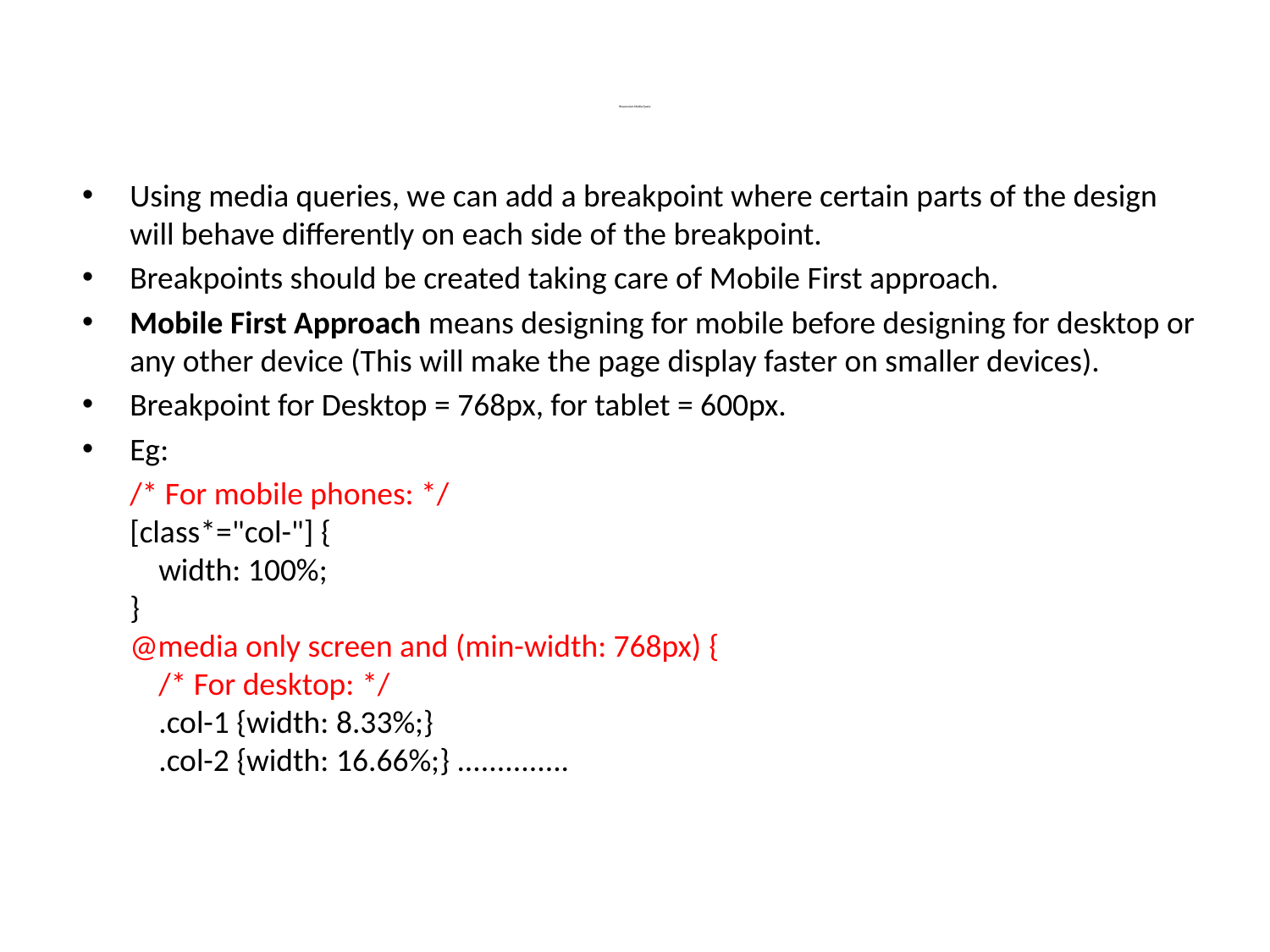

# Responsive Media Query
Using media queries, we can add a breakpoint where certain parts of the design will behave differently on each side of the breakpoint.
Breakpoints should be created taking care of Mobile First approach.
Mobile First Approach means designing for mobile before designing for desktop or any other device (This will make the page display faster on smaller devices).
Breakpoint for Desktop = 768px, for tablet = 600px.
Eg:
	/* For mobile phones: */
[class*="col-"] {
    width: 100%;
}
@media only screen and (min-width: 768px) {
    /* For desktop: */
    .col-1 {width: 8.33%;}
    .col-2 {width: 16.66%;} ..............